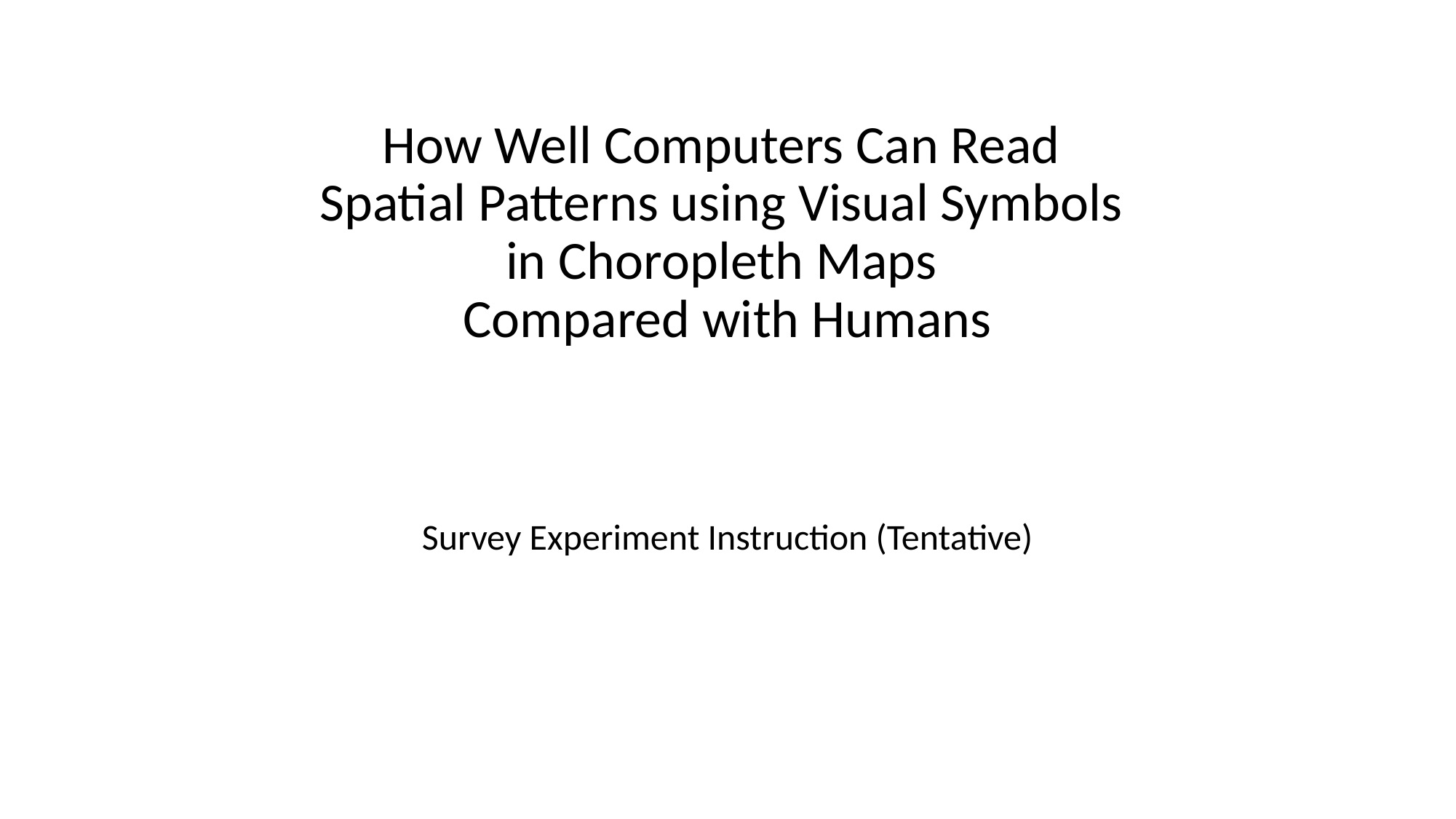

# How Well Computers Can Read Spatial Patterns using Visual Symbols in Choropleth Maps Compared with Humans
Survey Experiment Instruction (Tentative)